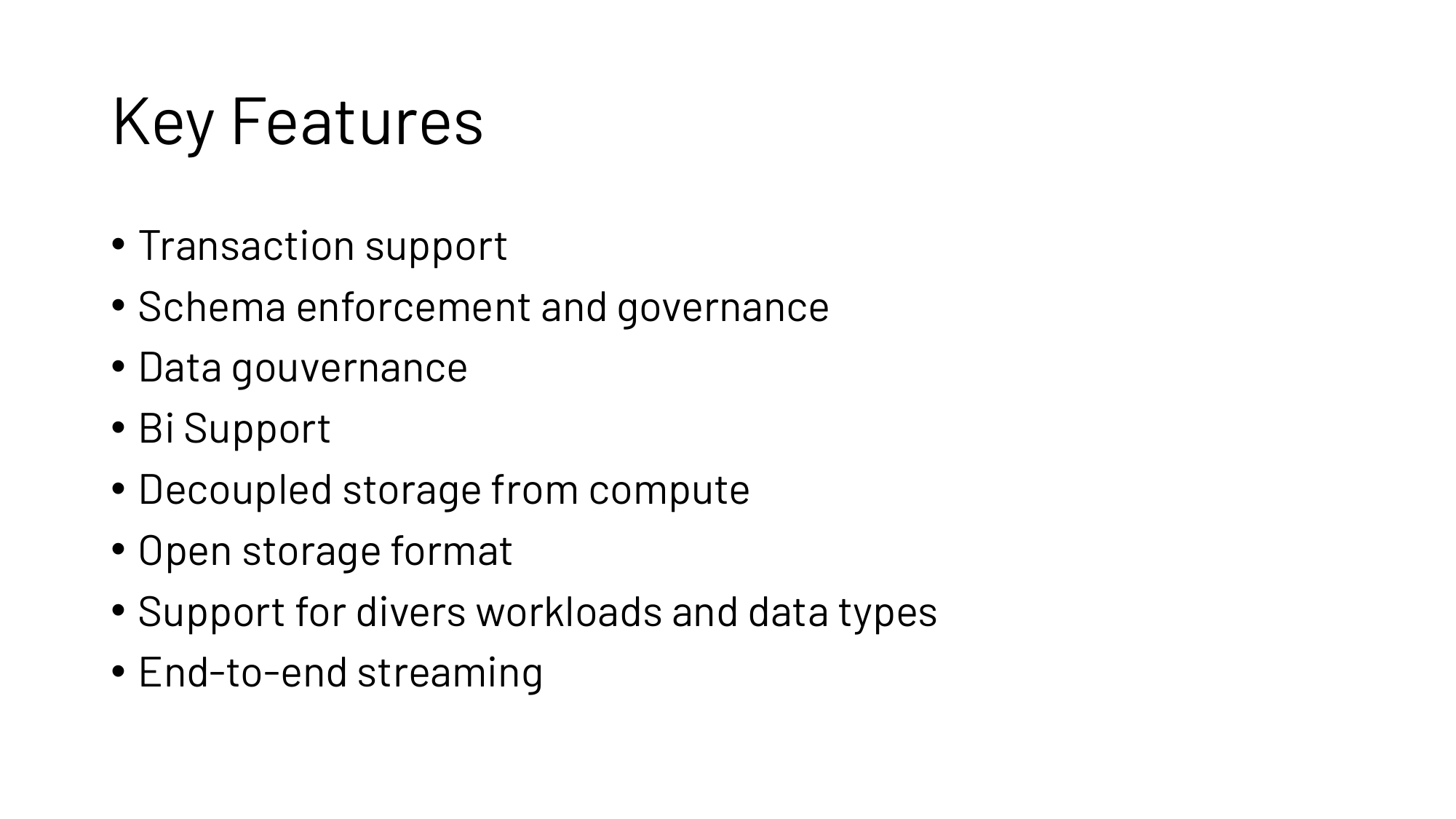

# Key Features
Transaction support
Schema enforcement and governance
Data gouvernance
Bi Support
Decoupled storage from compute
Open storage format
Support for divers workloads and data types
End-to-end streaming